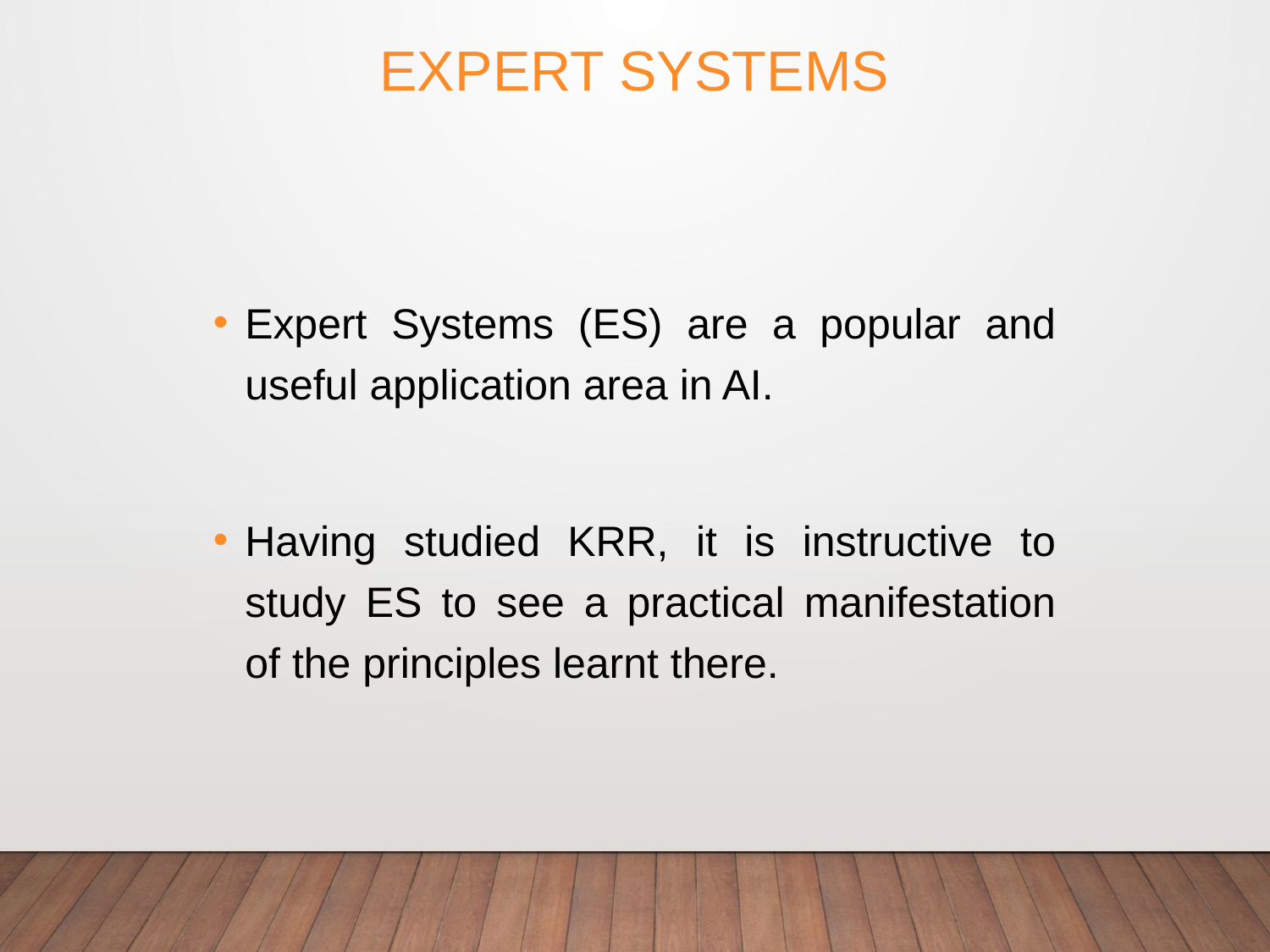

# Expert Systems
Expert Systems (ES) are a popular and useful application area in AI.

Having studied KRR, it is instructive to study ES to see a practical manifestation of the principles learnt there.